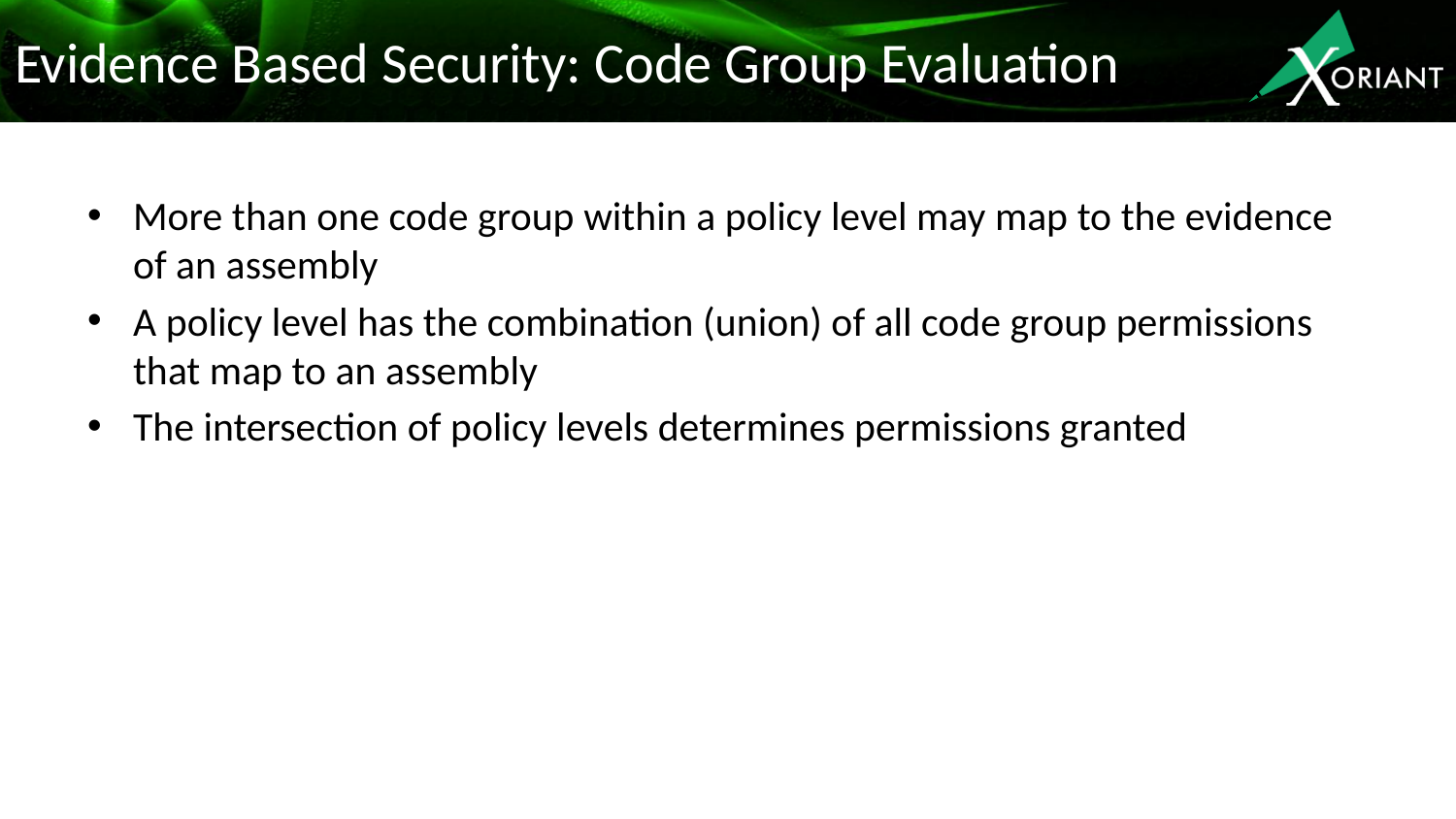

# Evidence Based Security: Code Group Evaluation
More than one code group within a policy level may map to the evidence of an assembly
A policy level has the combination (union) of all code group permissions that map to an assembly
The intersection of policy levels determines permissions granted